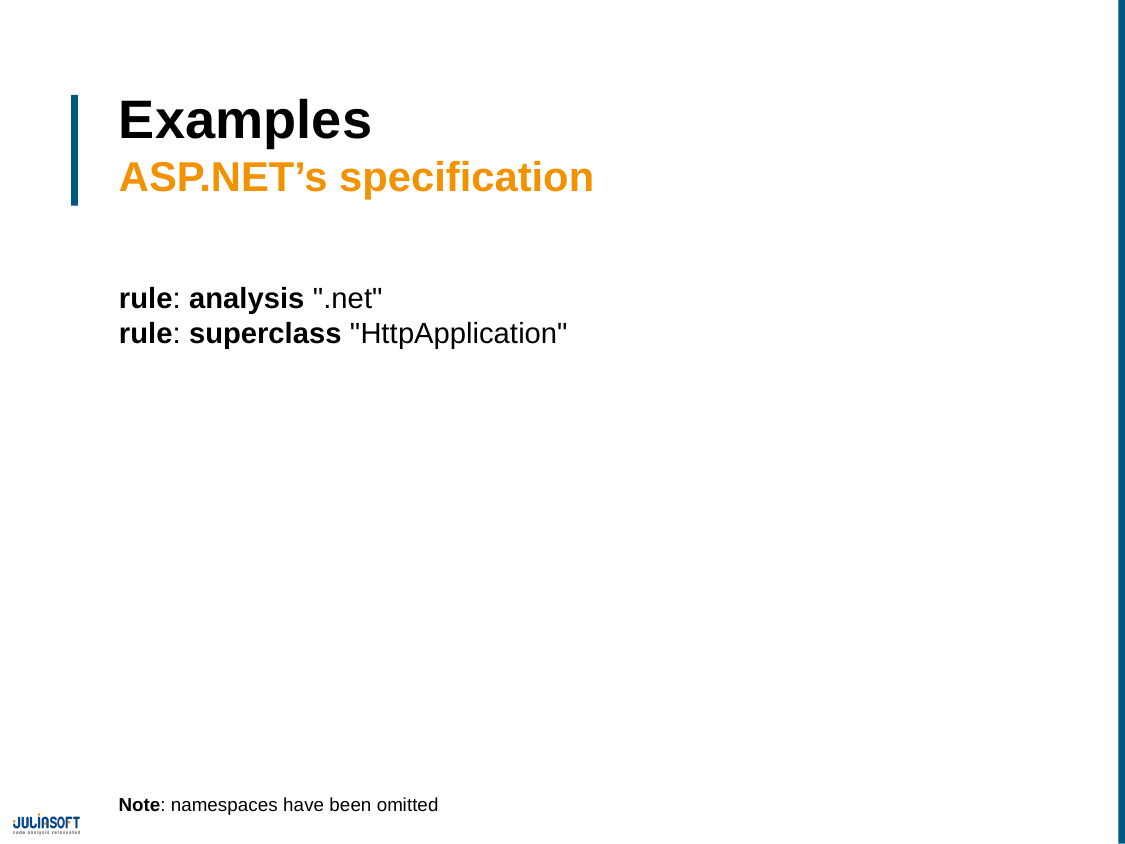

# Examples ASP.NET’s specification
rule: analysis ".net"
rule: superclass "HttpApplication"

Note: namespaces have been omitted